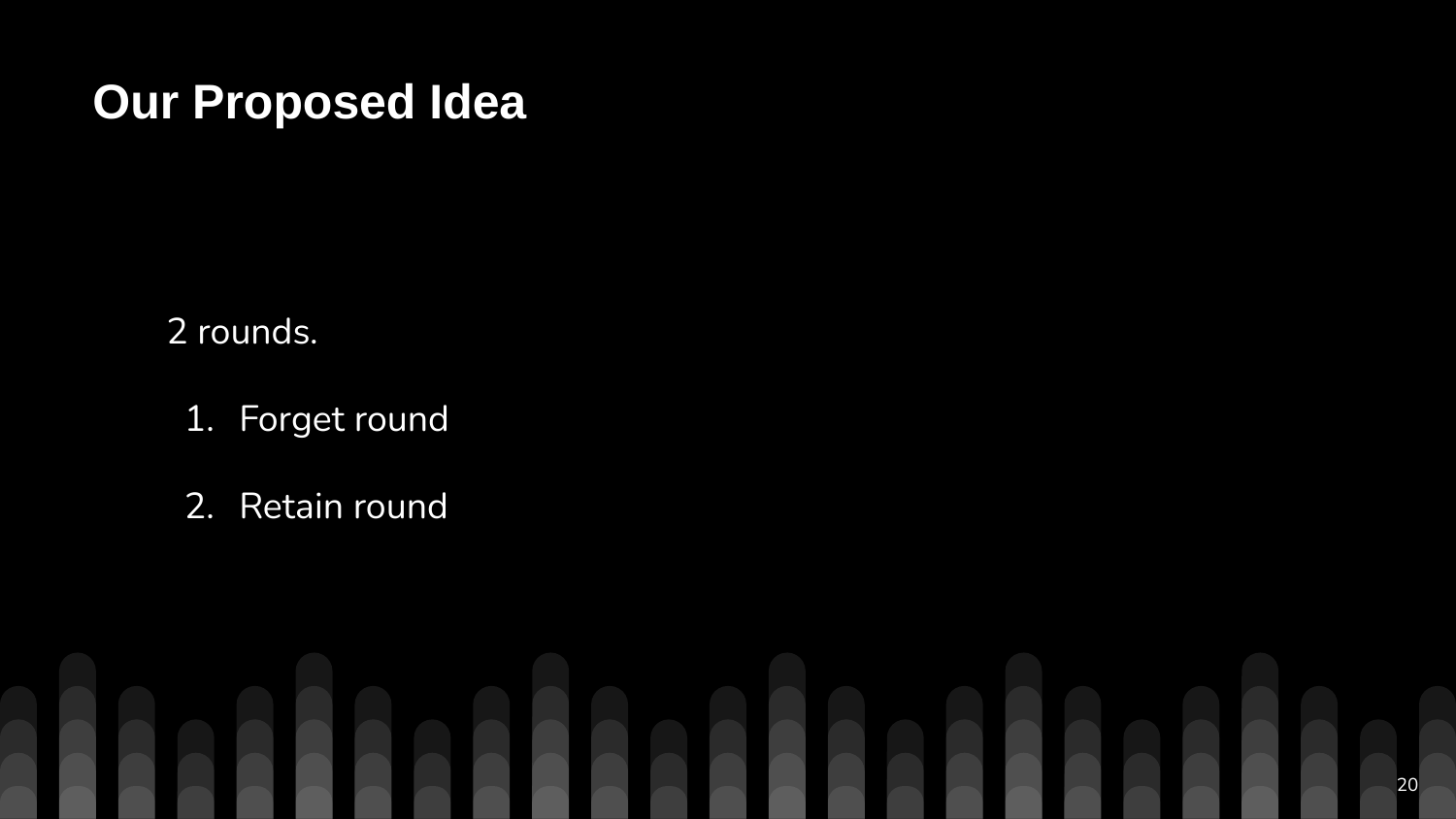

# Our Proposed Idea
2 rounds.
Forget round
Retain round
20